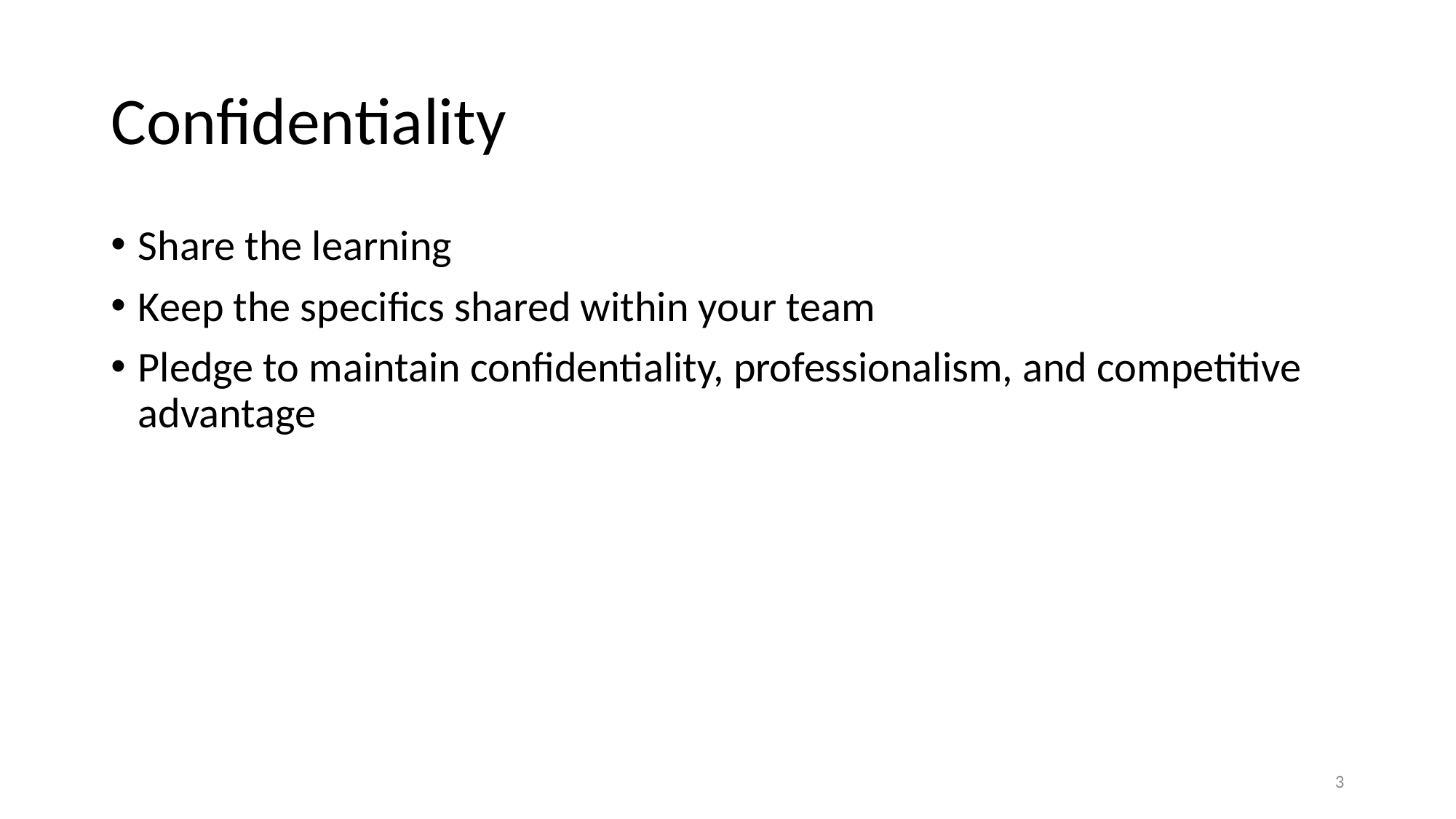

# Confidentiality
Share the learning
Keep the specifics shared within your team
Pledge to maintain confidentiality, professionalism, and competitive advantage

3